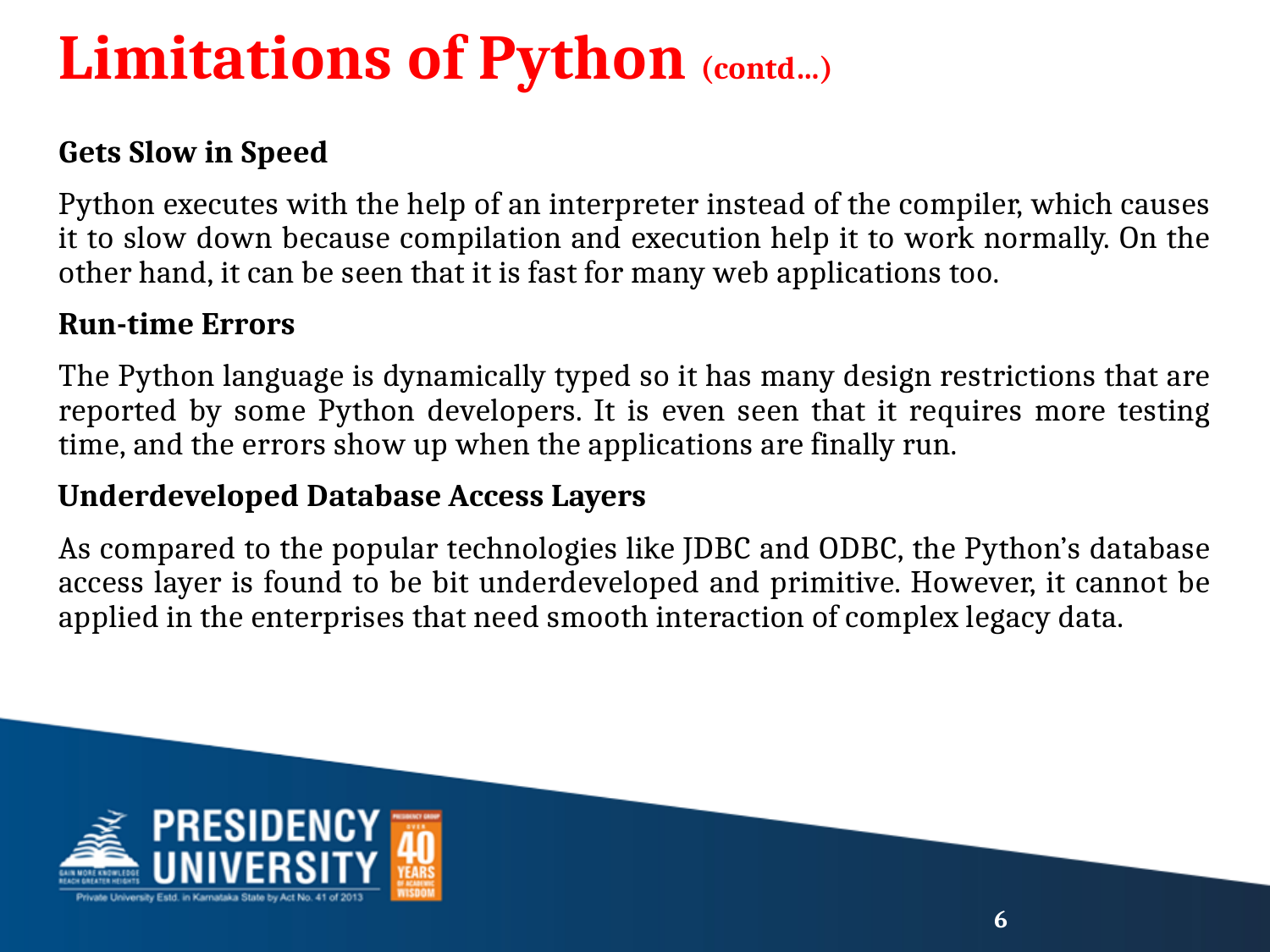

# Limitations of Python (contd…)
Gets Slow in Speed
Python executes with the help of an interpreter instead of the compiler, which causes it to slow down because compilation and execution help it to work normally. On the other hand, it can be seen that it is fast for many web applications too.
Run-time Errors
The Python language is dynamically typed so it has many design restrictions that are reported by some Python developers. It is even seen that it requires more testing time, and the errors show up when the applications are finally run.
Underdeveloped Database Access Layers
As compared to the popular technologies like JDBC and ODBC, the Python’s database access layer is found to be bit underdeveloped and primitive. However, it cannot be applied in the enterprises that need smooth interaction of complex legacy data.

6